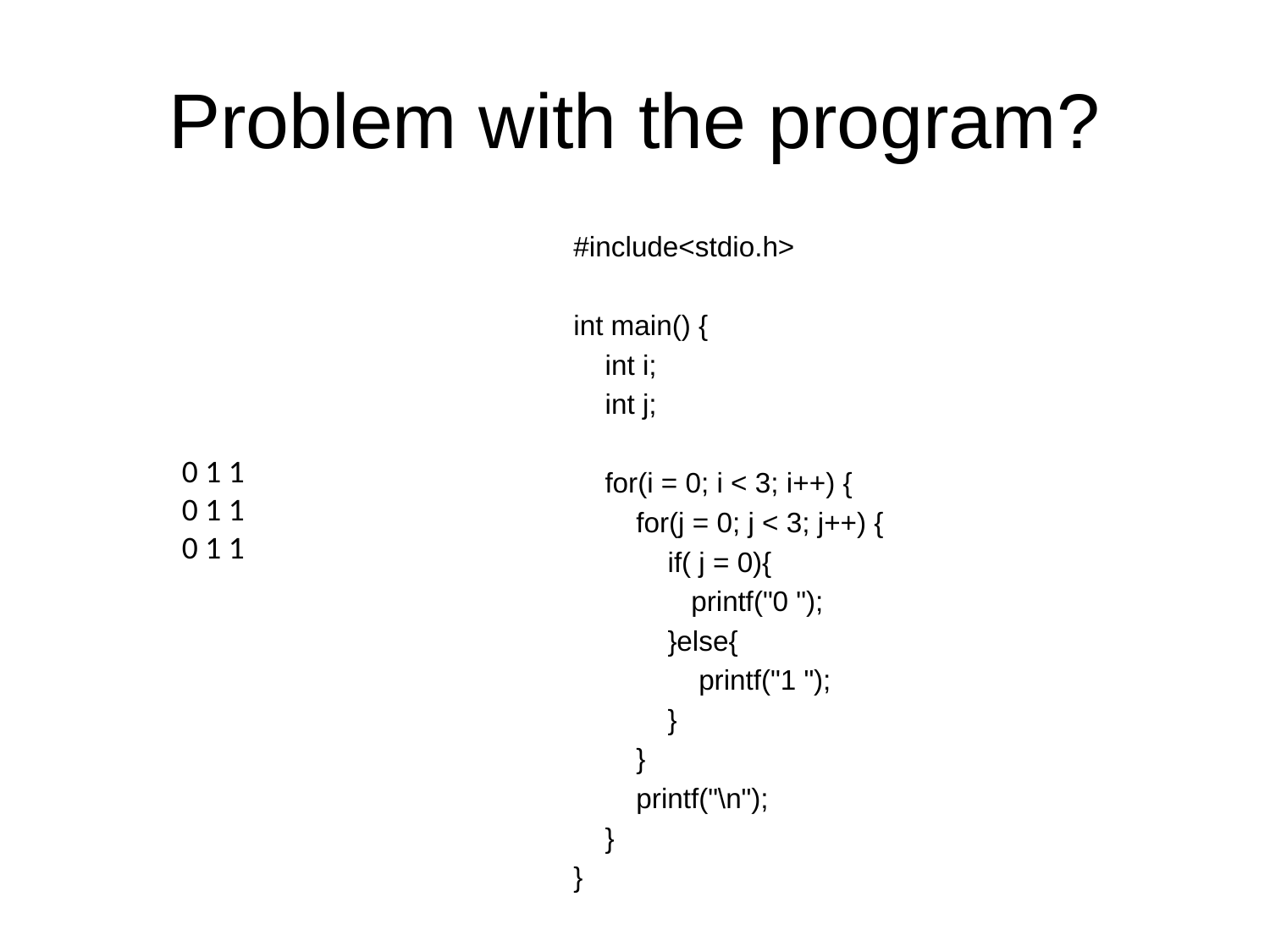

# Problem with the program?
#include<stdio.h>

int main() {
    int i;
    int j;

    for(i = 0; i < 3; i++) {
        for(j = 0; j < 3; j++) {
            if( j = 0){
               printf("0 ");
            }else{
                printf("1 ");
            }
        }
        printf("\n");
    }
}
0 1 1
0 1 1
0 1 1